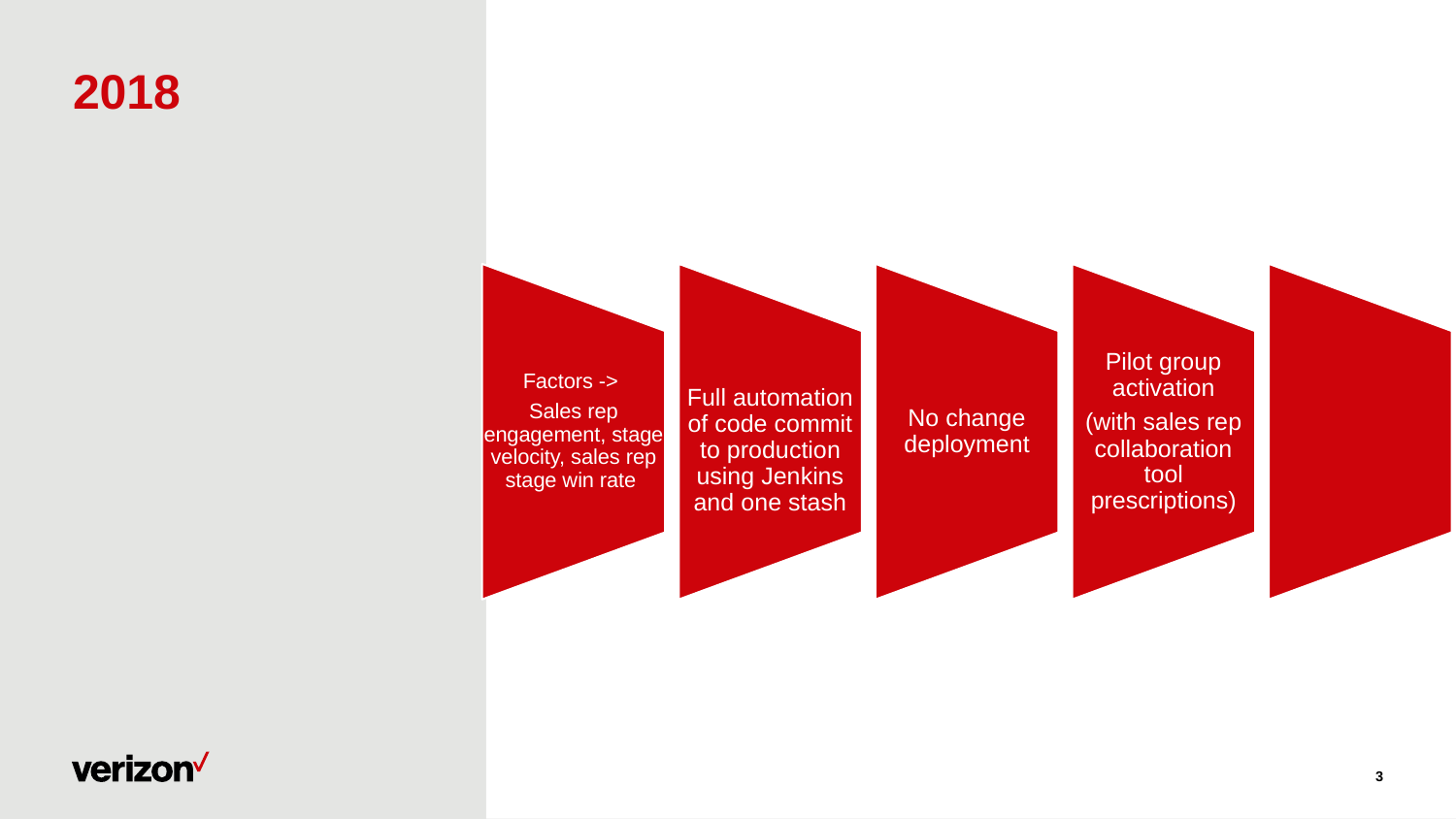

2018
Factors ->
Sales rep engagement, stage velocity, sales rep stage win rate

Full automation of code commit to production using Jenkins and one stash
No change deployment
Pilot group activation
(with sales rep collaboration tool prescriptions)

3